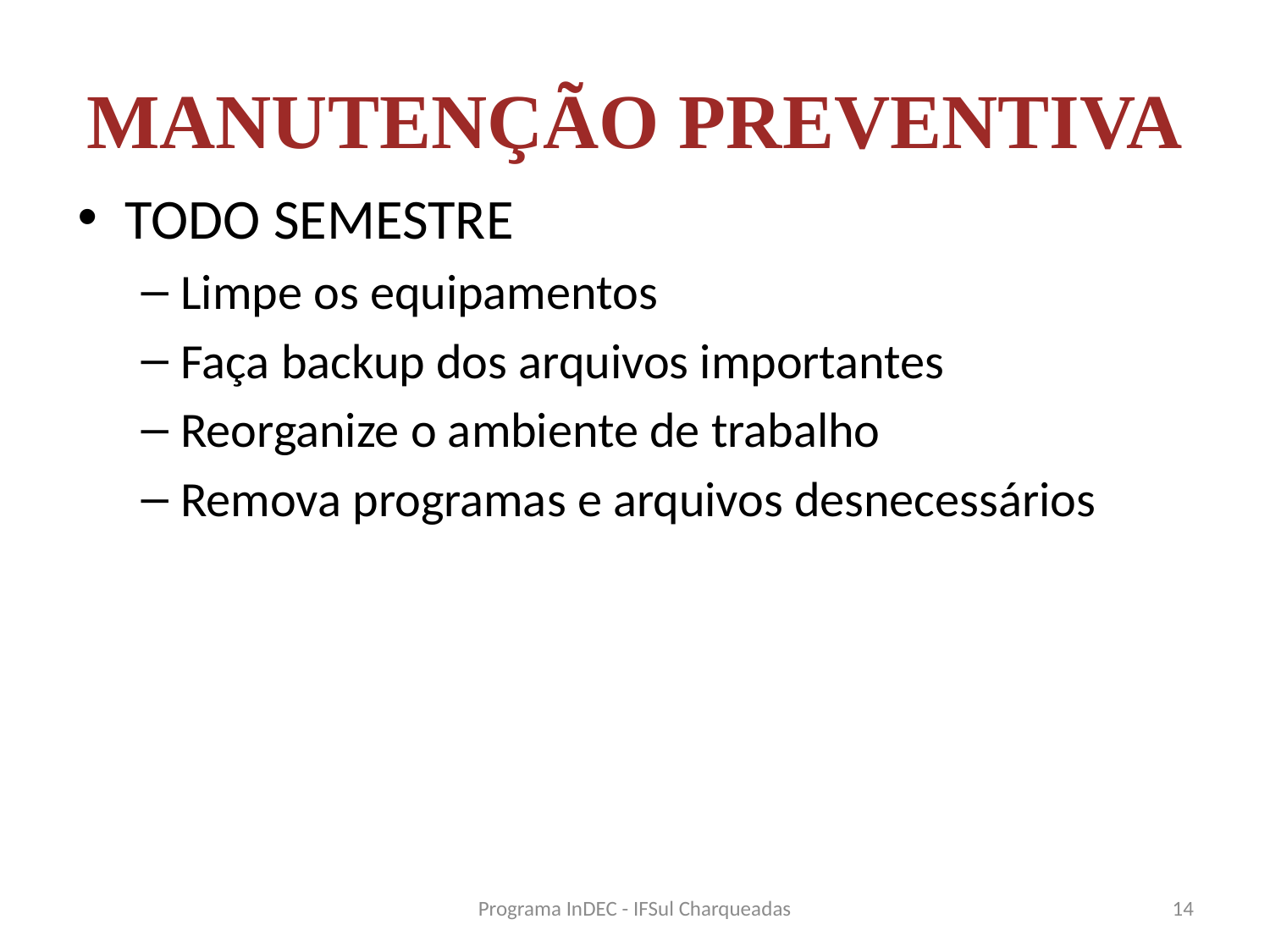

# MANUTENÇÃO PREVENTIVA
TODO SEMESTRE
Limpe os equipamentos
Faça backup dos arquivos importantes
Reorganize o ambiente de trabalho
Remova programas e arquivos desnecessários

Programa InDEC - IFSul Charqueadas
14